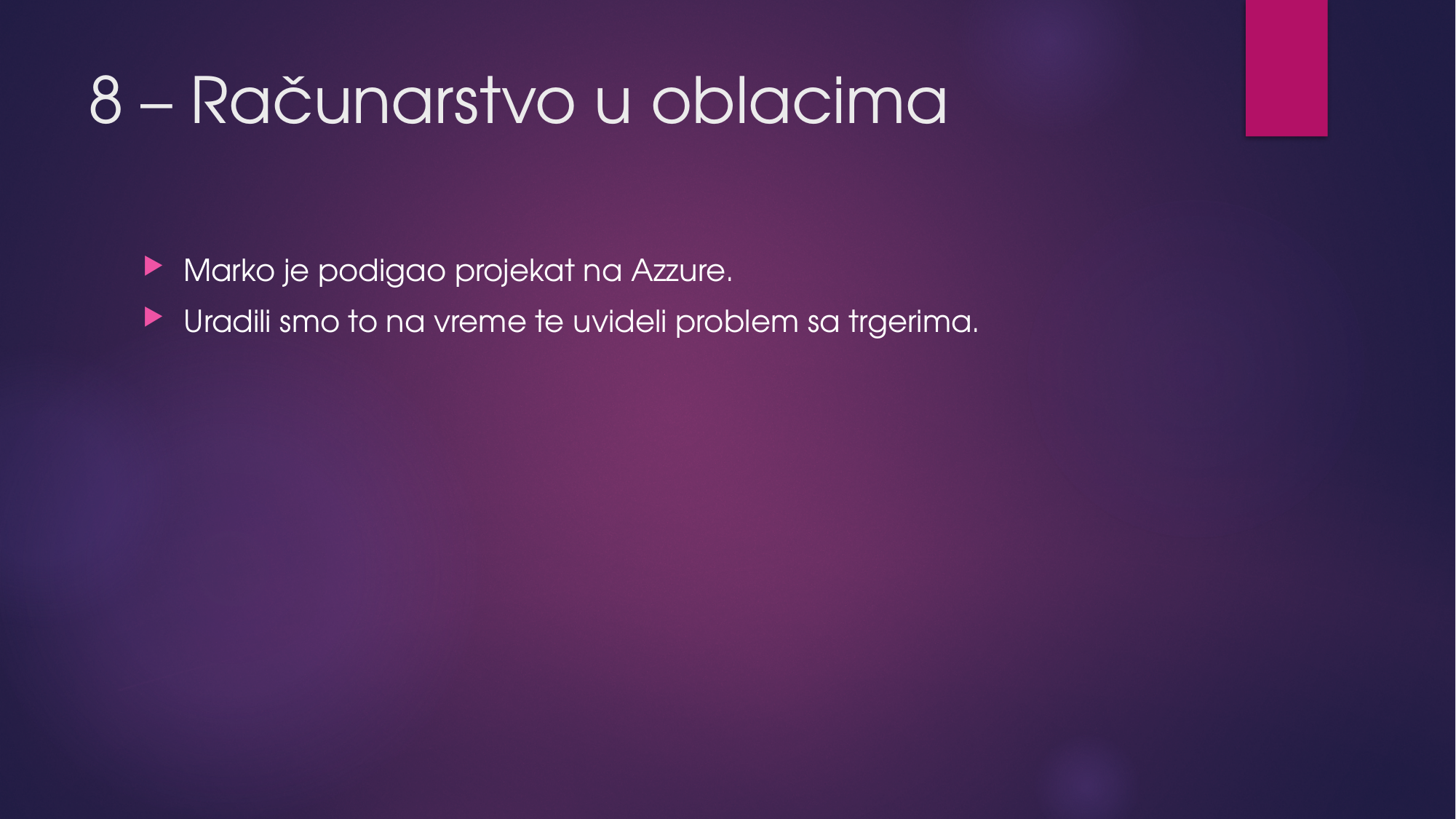

# 8 – Računarstvo u oblacima
Marko je podigao projekat na Azzure.
Uradili smo to na vreme te uvideli problem sa trgerima.